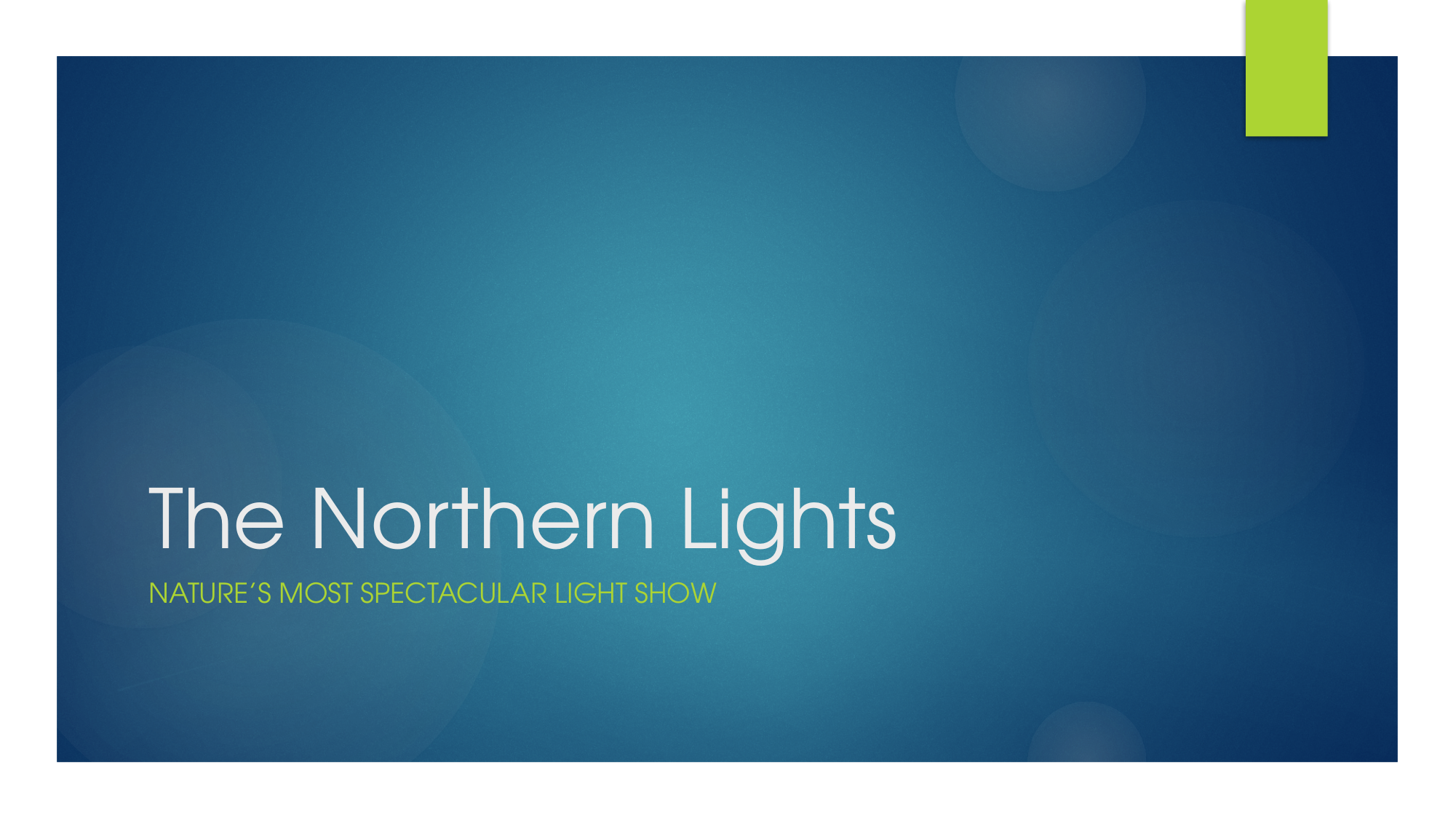

# The Northern Lights
Nature’s Most Spectacular Light show